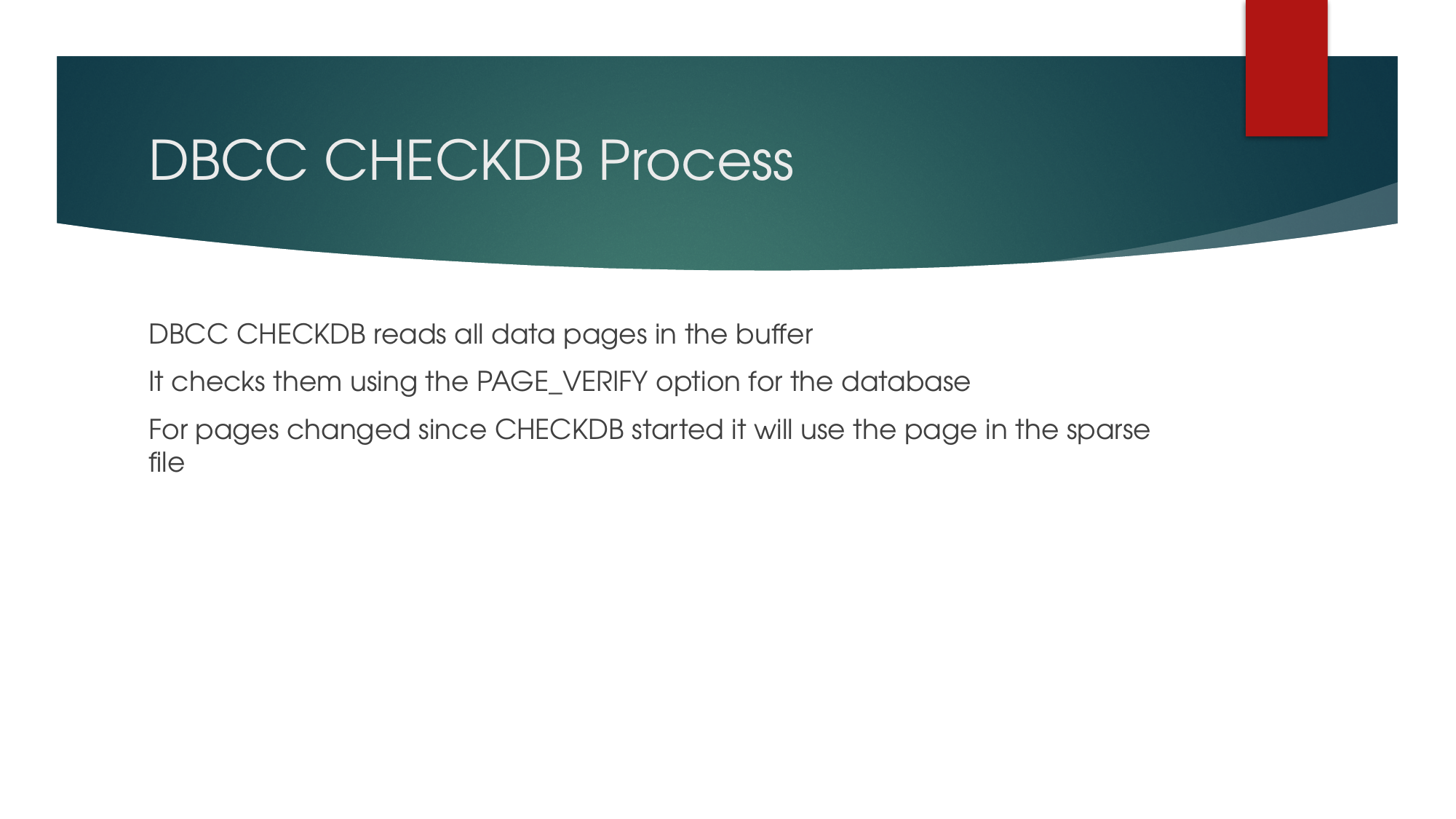

# DBCC CHECKDB Process
DBCC CHECKDB reads all data pages in the buffer
It checks them using the PAGE_VERIFY option for the database
For pages changed since CHECKDB started it will use the page in the sparse file